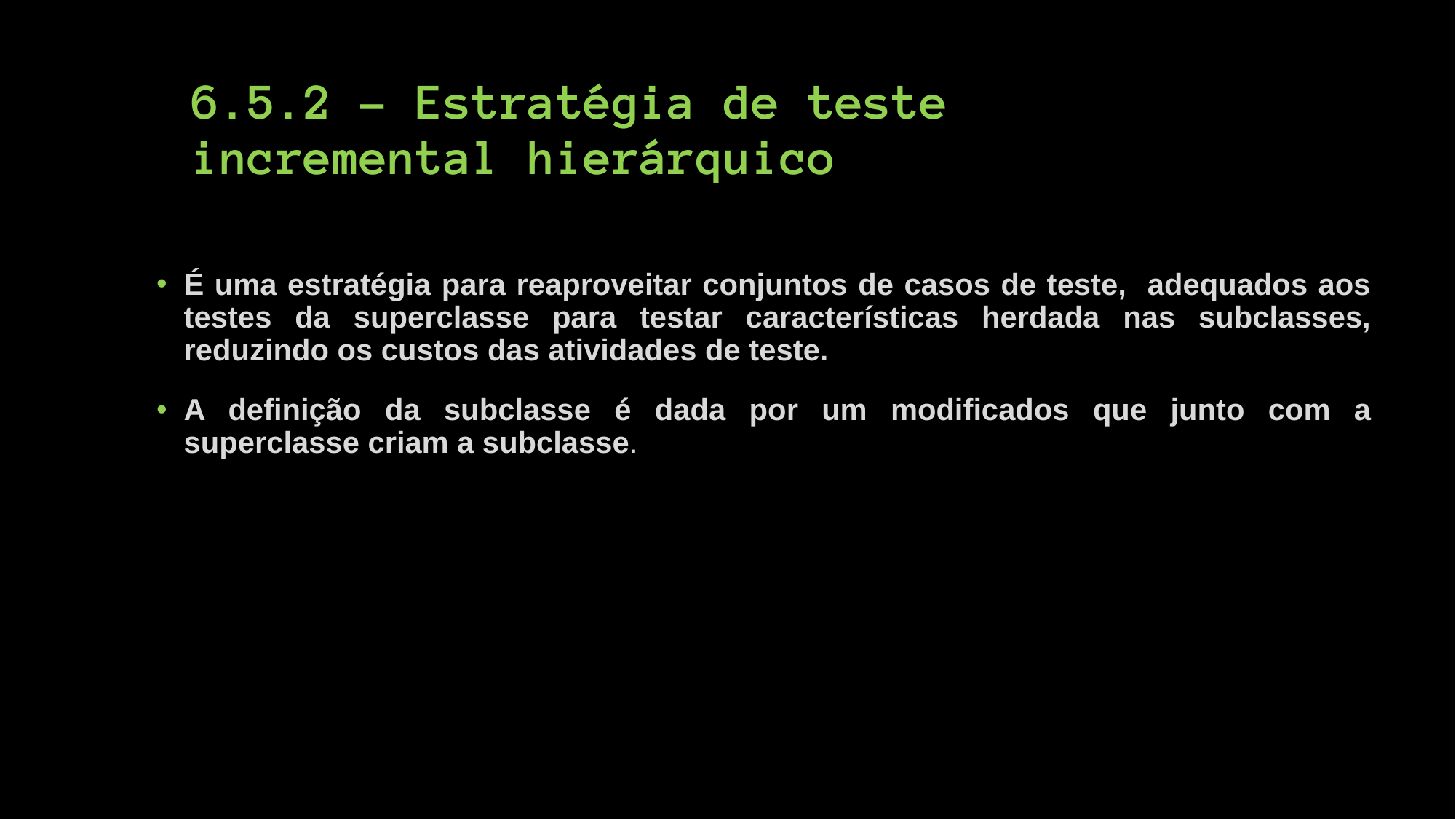

# 6.5.2 – Estratégia de teste incremental hierárquico
É uma estratégia para reaproveitar conjuntos de casos de teste,  adequados aos testes da superclasse para testar características herdada nas subclasses, reduzindo os custos das atividades de teste.
A definição da subclasse é dada por um modificados que junto com a superclasse criam a subclasse.